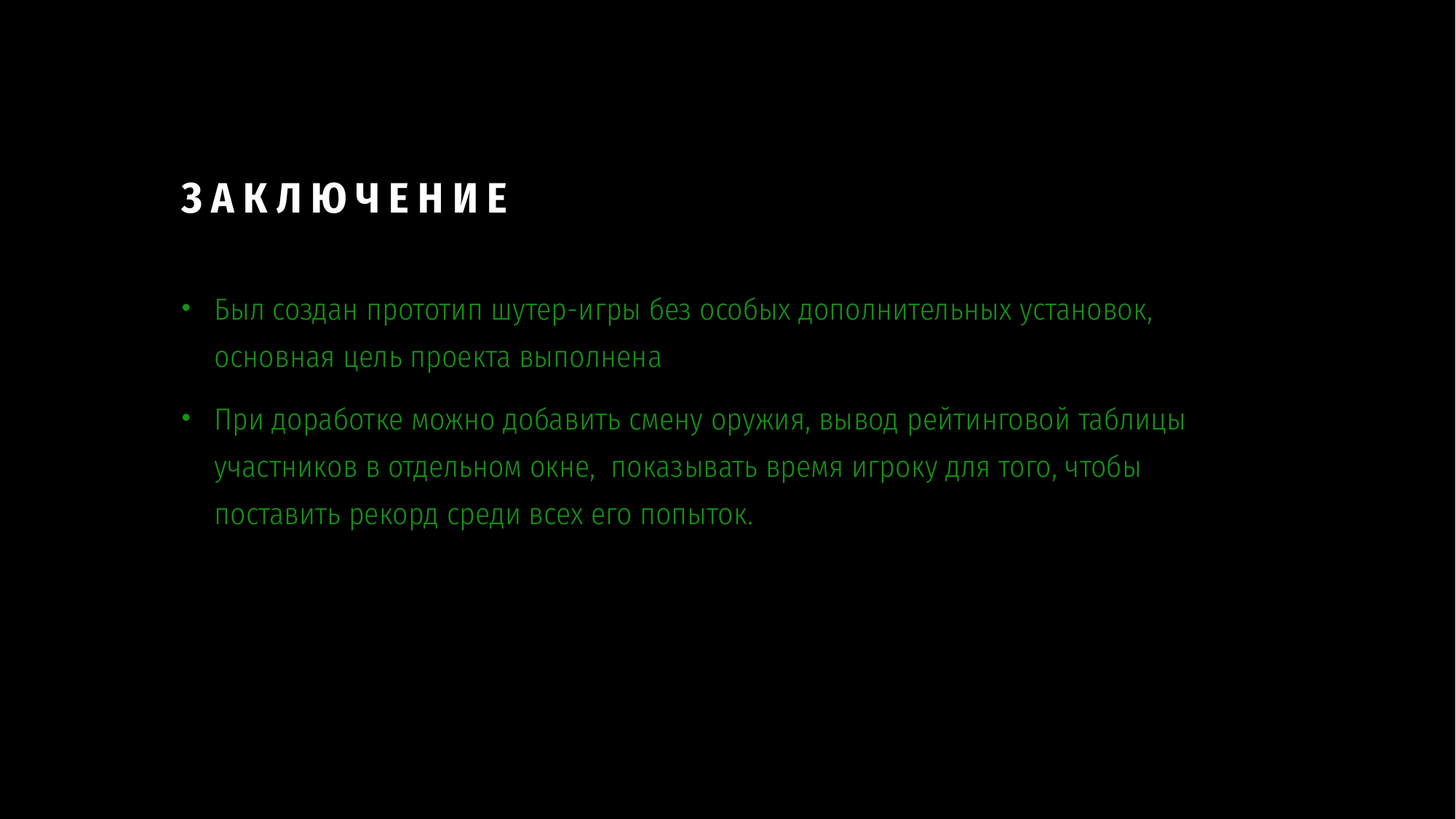

# Заключение
Был создан прототип шутер-игры без особых дополнительных установок, основная цель проекта выполнена
При доработке можно добавить смену оружия, вывод рейтинговой таблицы участников в отдельном окне,  показывать время игроку для того, чтобы поставить рекорд среди всех его попыток.